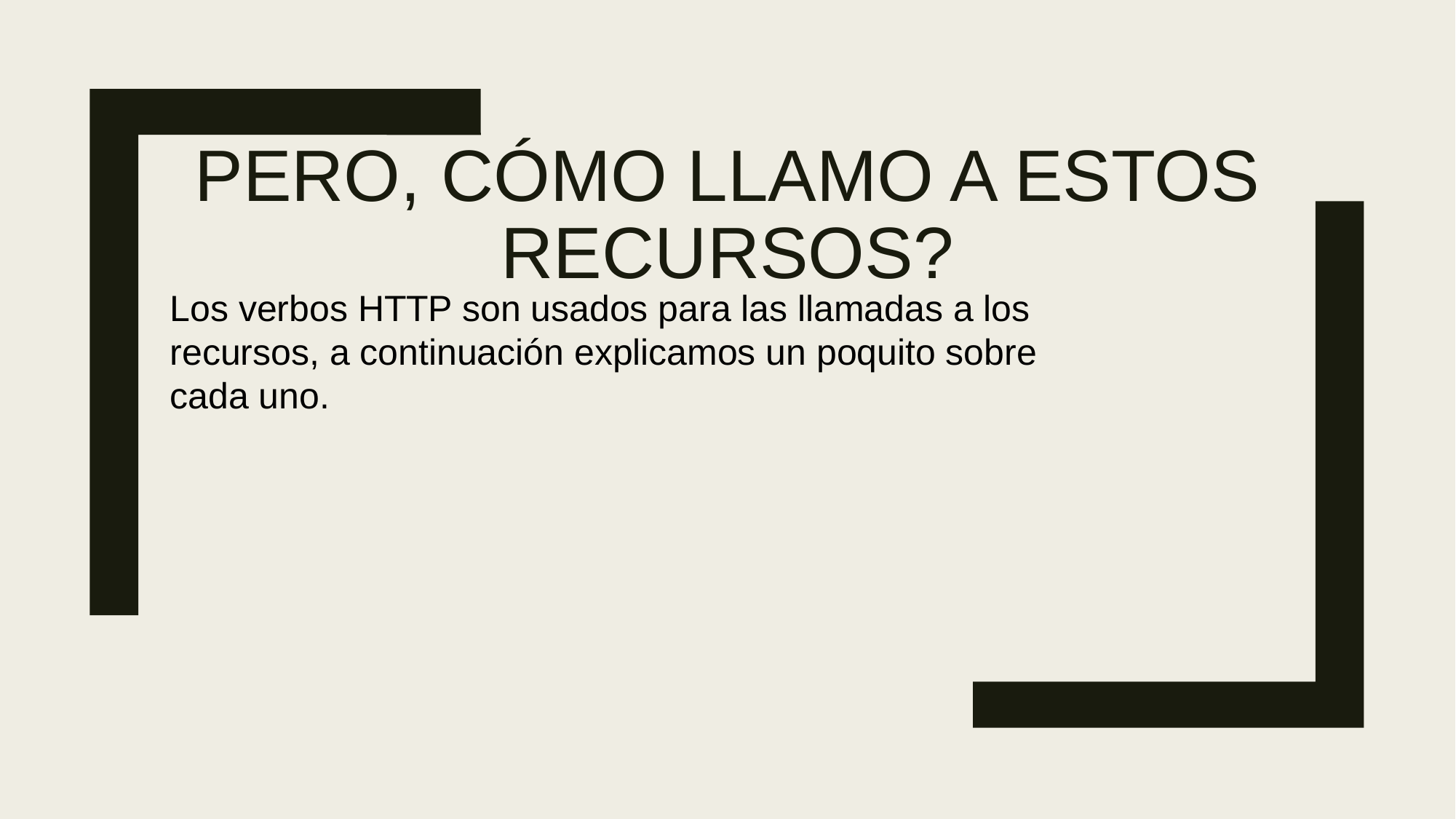

# Pero, cómo llamo a estos recursos?
Los verbos HTTP son usados para las llamadas a los recursos, a continuación explicamos un poquito sobre cada uno.